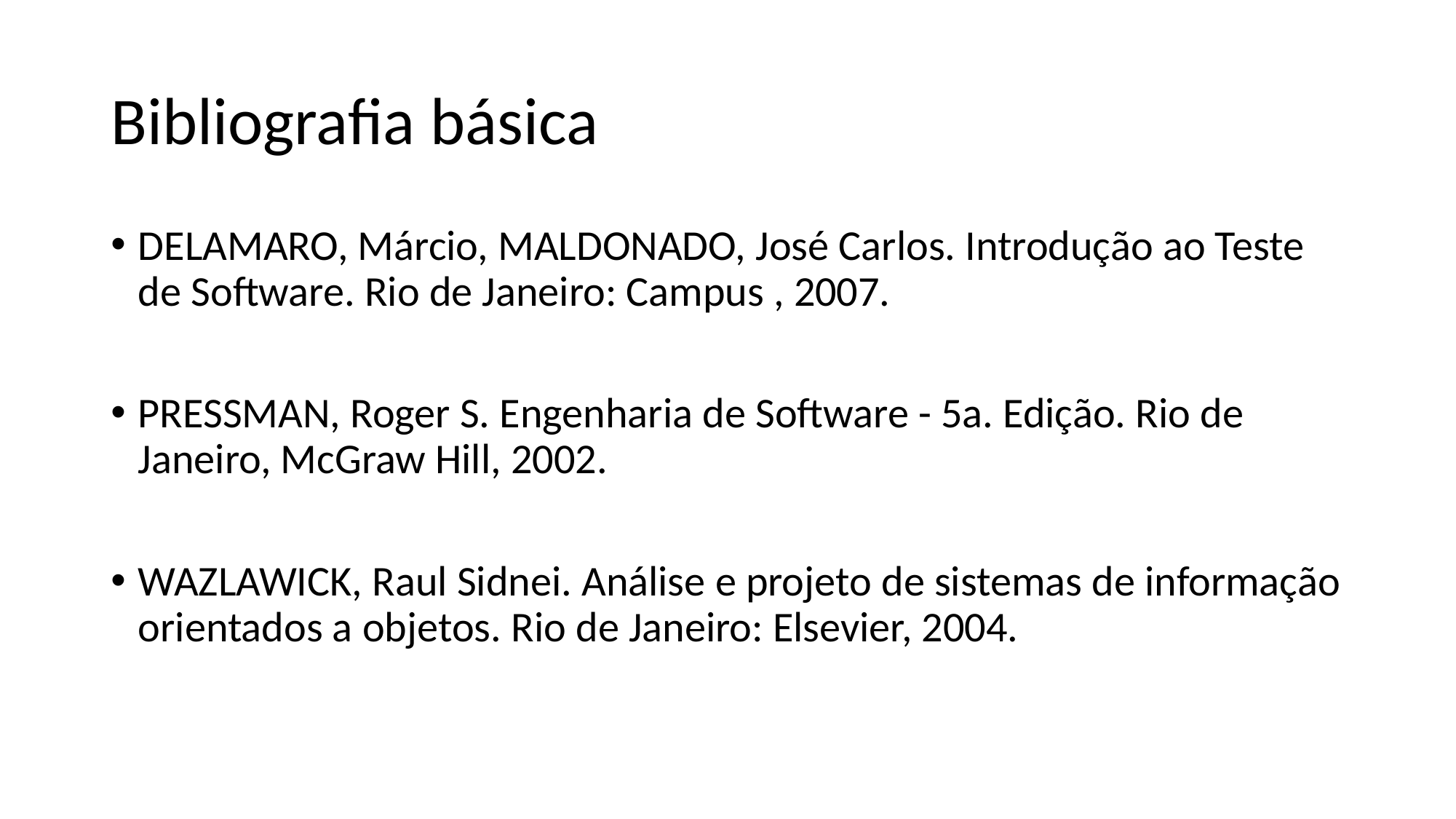

# Bibliografia básica
DELAMARO, Márcio, MALDONADO, José Carlos. Introdução ao Teste de Software. Rio de Janeiro: Campus , 2007.

PRESSMAN, Roger S. Engenharia de Software - 5a. Edição. Rio de Janeiro, McGraw Hill, 2002.

WAZLAWICK, Raul Sidnei. Análise e projeto de sistemas de informação orientados a objetos. Rio de Janeiro: Elsevier, 2004.